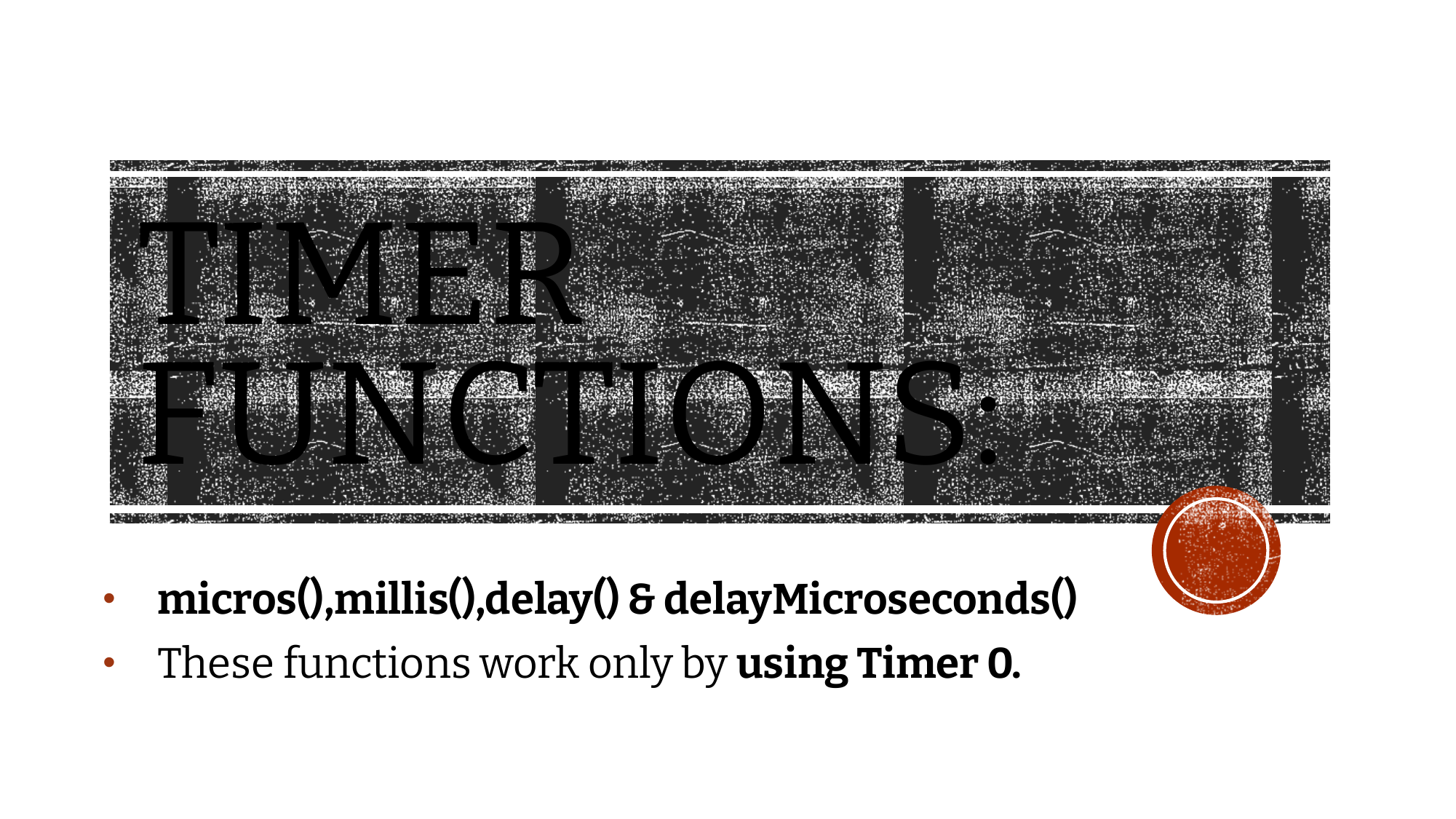

# Timer functions:
micros(),millis(),delay() & delayMicroseconds()
These functions work only by using Timer 0.